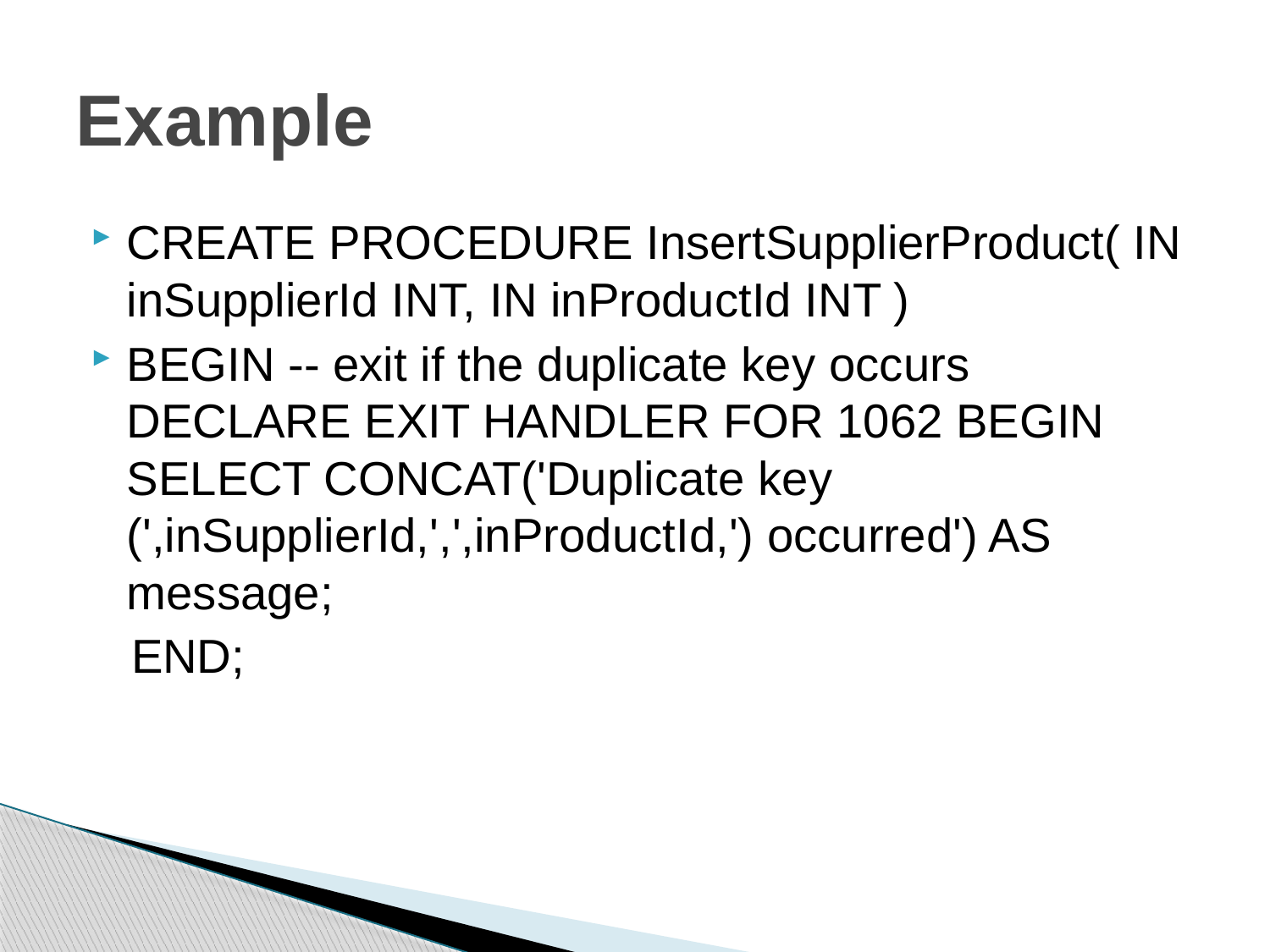

# Example
CREATE PROCEDURE InsertSupplierProduct( IN inSupplierId INT, IN inProductId INT )
BEGIN -- exit if the duplicate key occurs DECLARE EXIT HANDLER FOR 1062 BEGIN SELECT CONCAT('Duplicate key (',inSupplierId,',',inProductId,') occurred') AS message;
   END;